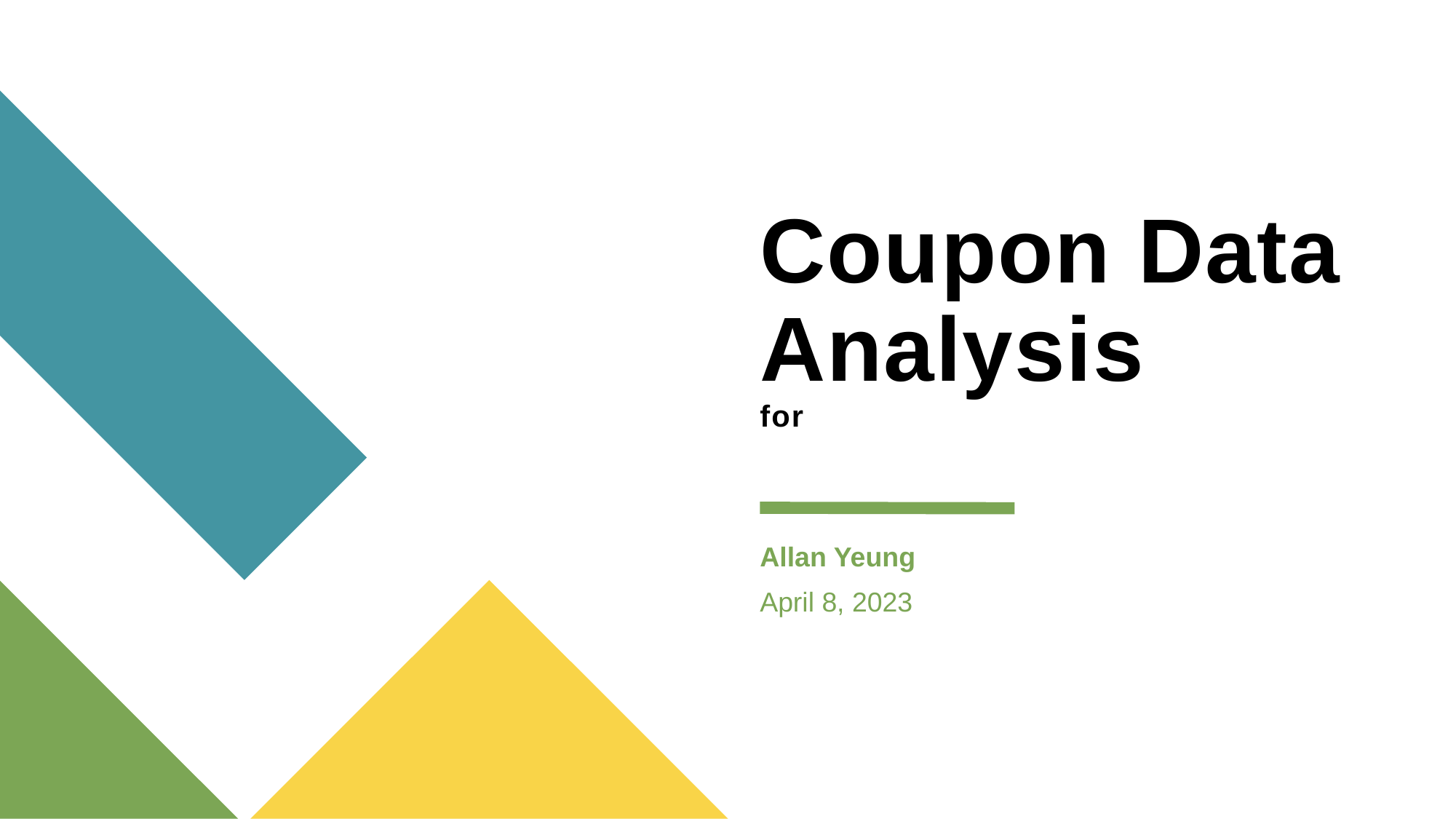

# Coupon Data Analysis for
Allan Yeung
April 8, 2023